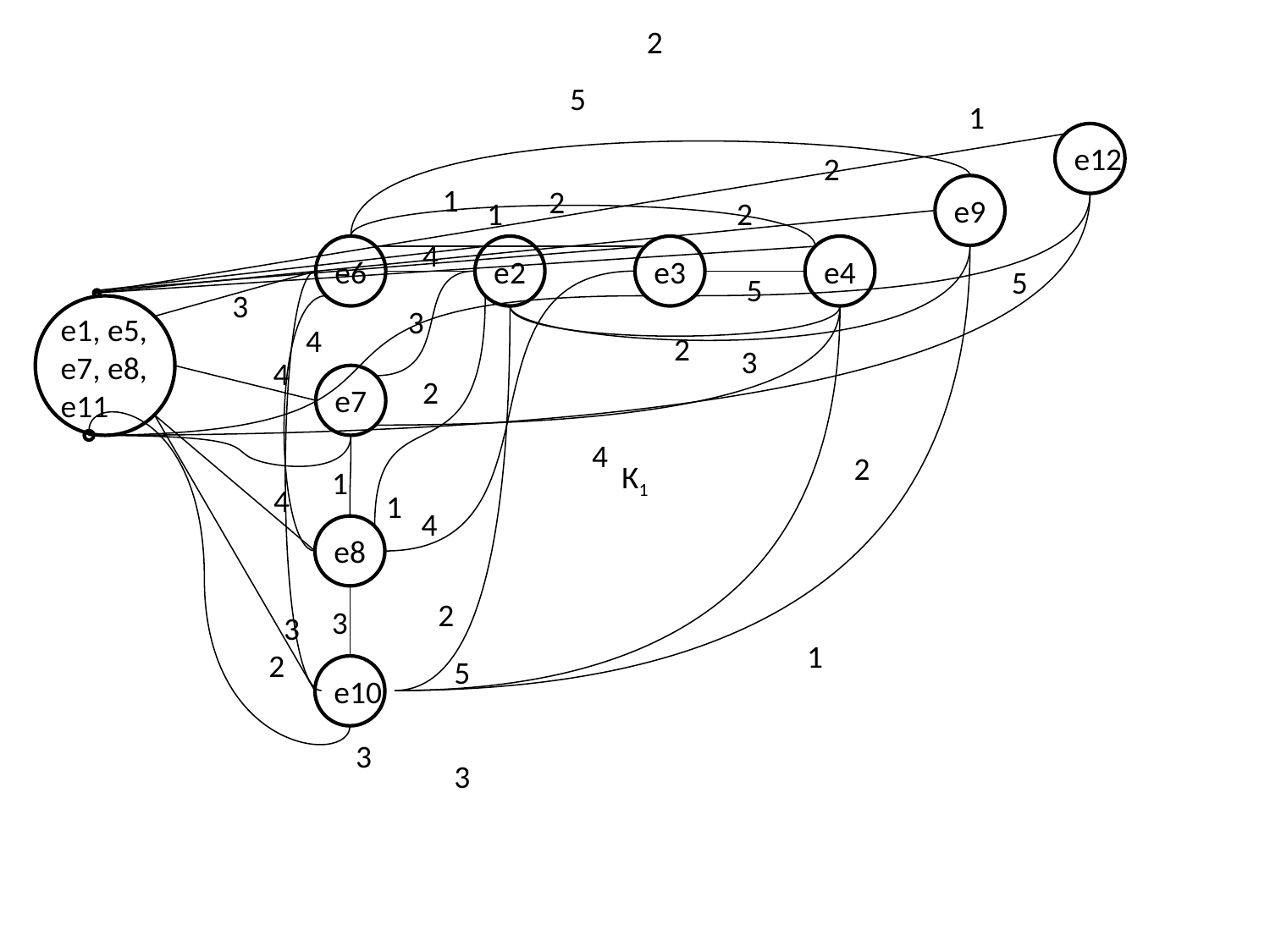

2
5
1

e12
2
1

e9
2
2
1
1
5
4

e6

e2

e3

e4
2
3
5
3
2
3
4

e1, e5,
e7, e8,
e11
4
3
2
2
4
2
5
4

e7
4
3

3
1
1
К1

e8
3

e10